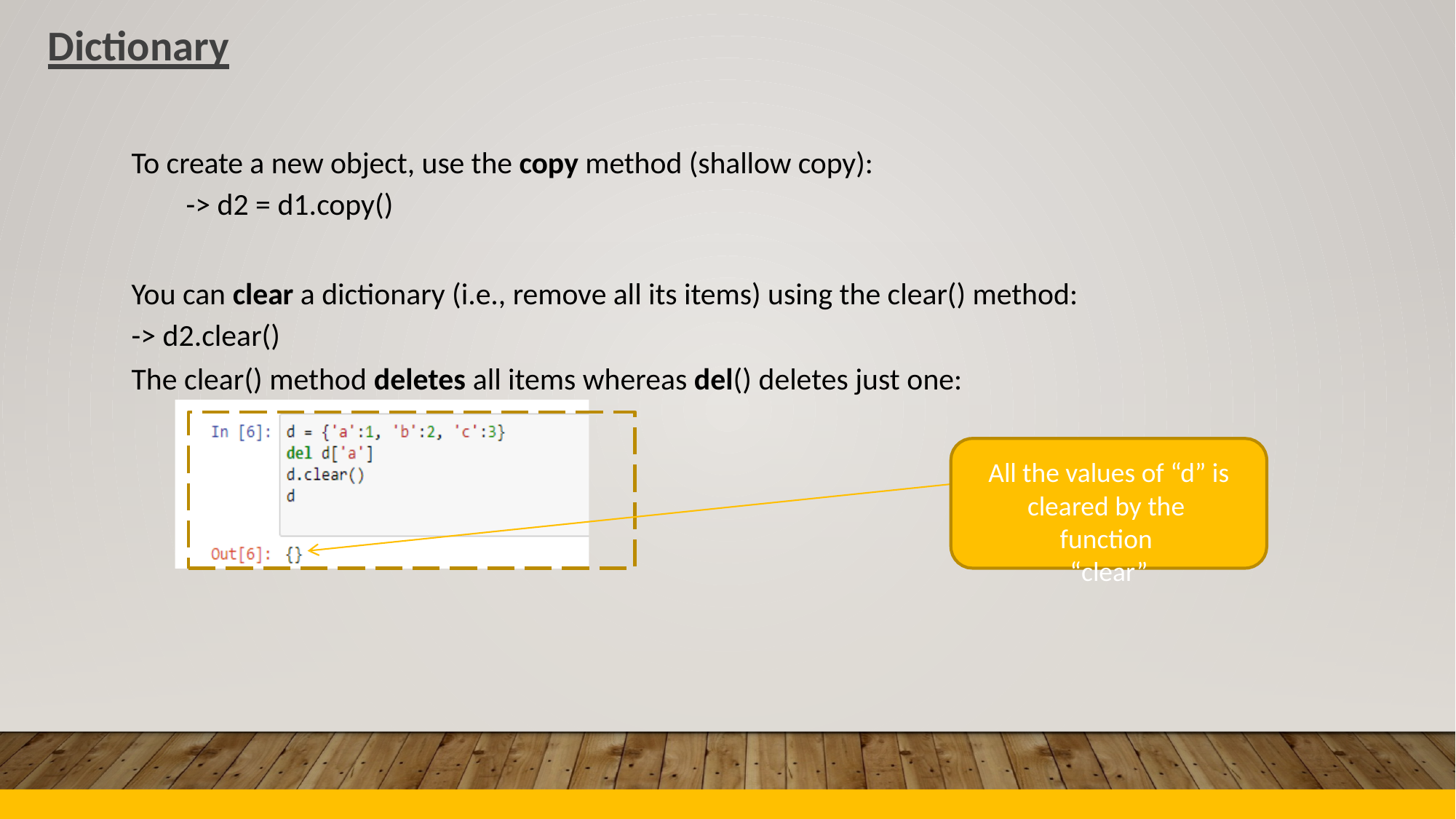

Dictionary
To create a new object, use the copy method (shallow copy):
-> d2 = d1.copy()
You can clear a dictionary (i.e., remove all its items) using the clear() method:
-> d2.clear()
The clear() method deletes all items whereas del() deletes just one:

All the values of “d” is
cleared by the function
“clear”